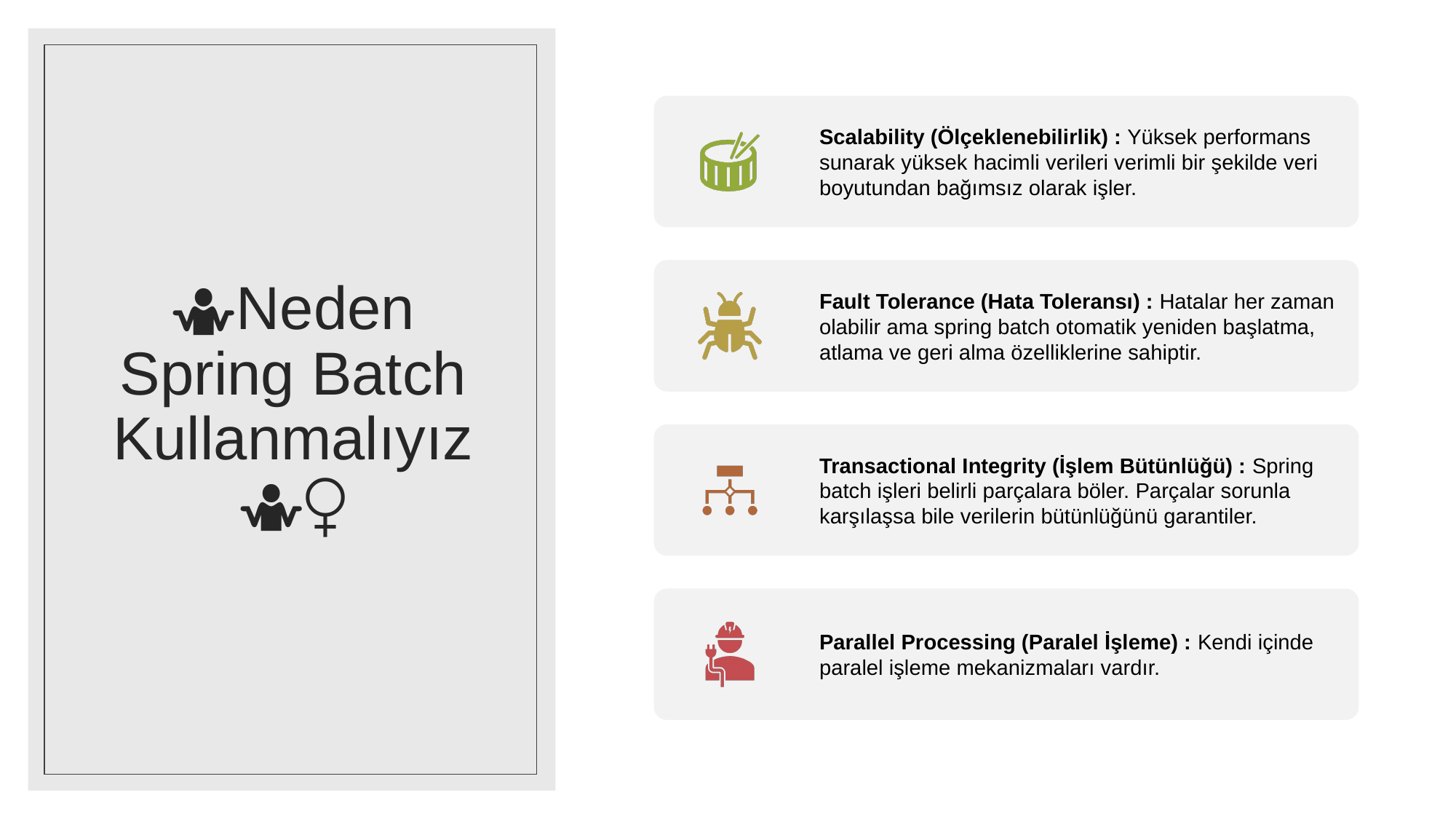

# 🤷Neden Spring Batch Kullanmalıyız 🤷‍♀️
Scalability (Ölçeklenebilirlik) : Yüksek performans sunarak yüksek hacimli verileri verimli bir şekilde veri boyutundan bağımsız olarak işler.
Fault Tolerance (Hata Toleransı) : Hatalar her zaman olabilir ama spring batch otomatik yeniden başlatma, atlama ve geri alma özelliklerine sahiptir.
Transactional Integrity (İşlem Bütünlüğü) : Spring batch işleri belirli parçalara böler. Parçalar sorunla karşılaşsa bile verilerin bütünlüğünü garantiler.
Parallel Processing (Paralel İşleme) : Kendi içinde paralel işleme mekanizmaları vardır.